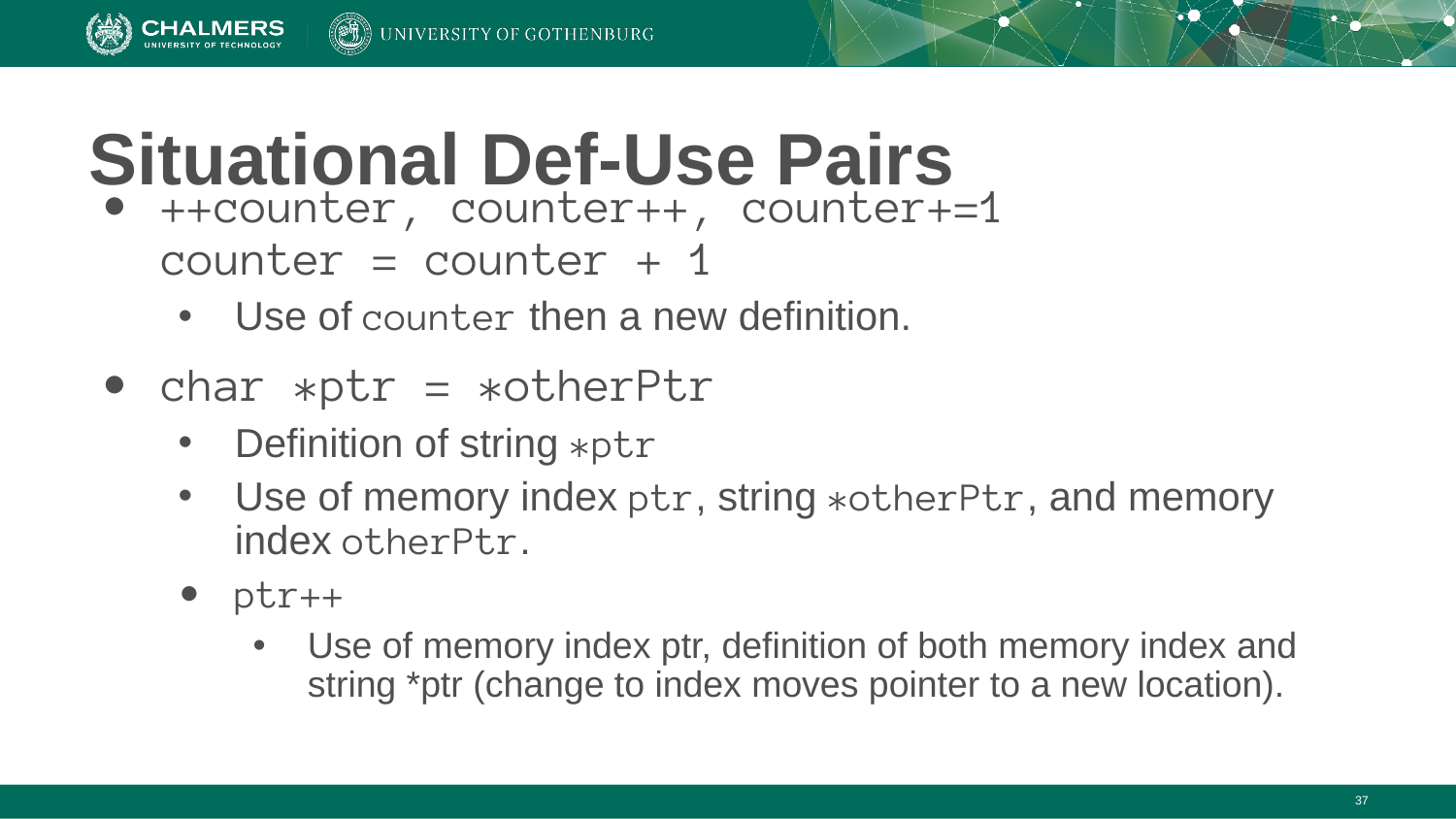

# Situational Def-Use Pairs
++counter, counter++, counter+=1
counter = counter + 1
Use of counter then a new definition.
char *ptr = *otherPtr
Definition of string *ptr
Use of memory index ptr, string *otherPtr, and memory index otherPtr.
ptr++
Use of memory index ptr, definition of both memory index and string *ptr (change to index moves pointer to a new location).
37